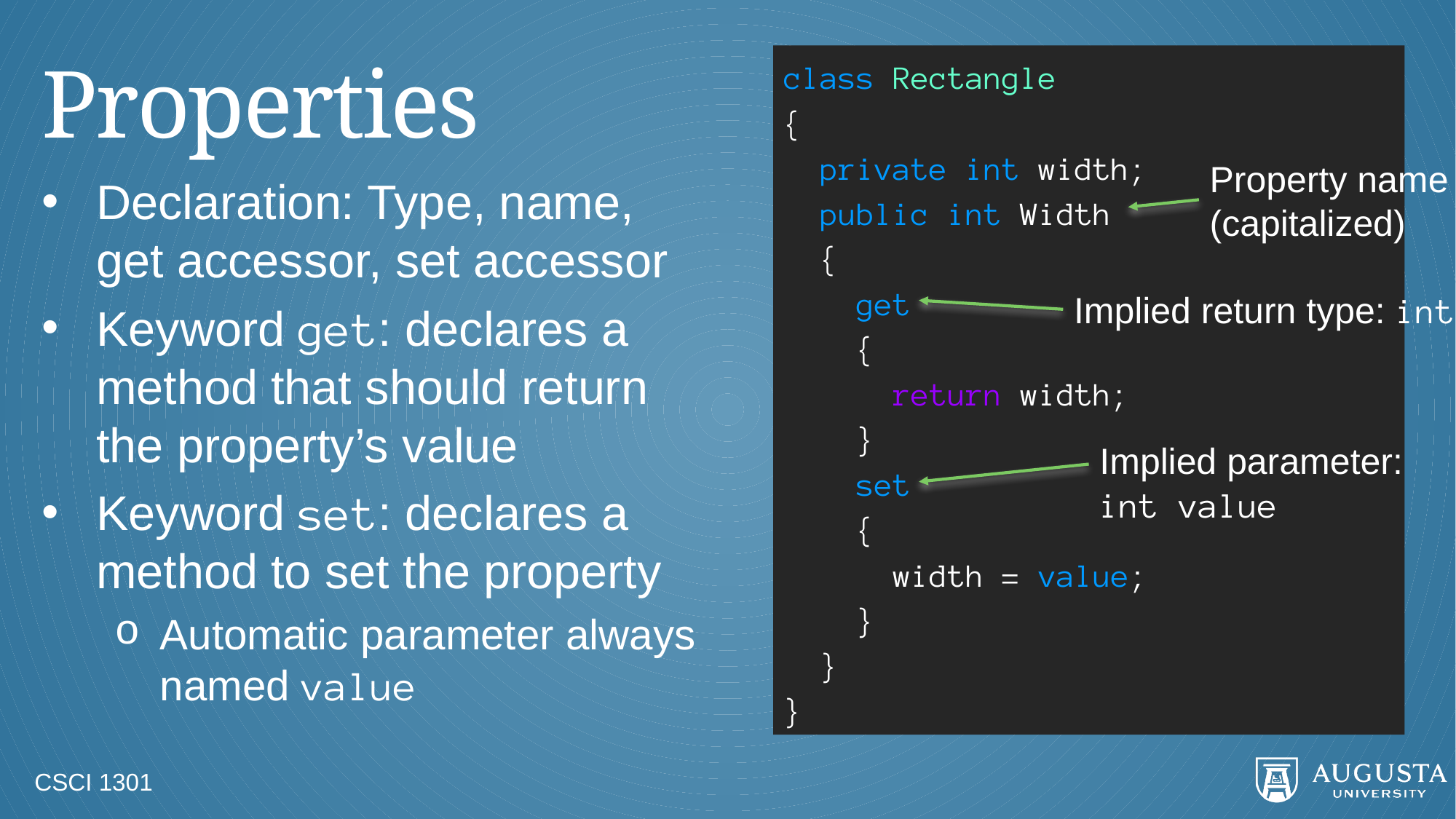

# Properties
class Rectangle
{
  private int width;
  public int Width
  {
    get
    {
      return width;
    }
    set
    {
      width = value;
    }
  }
}
Property name (capitalized)
Declaration: Type, name, get accessor, set accessor
Keyword get: declares a method that should return the property’s value
Keyword set: declares a method to set the property
Automatic parameter always named value
Implied return type: int
Implied parameter: int value
CSCI 1301